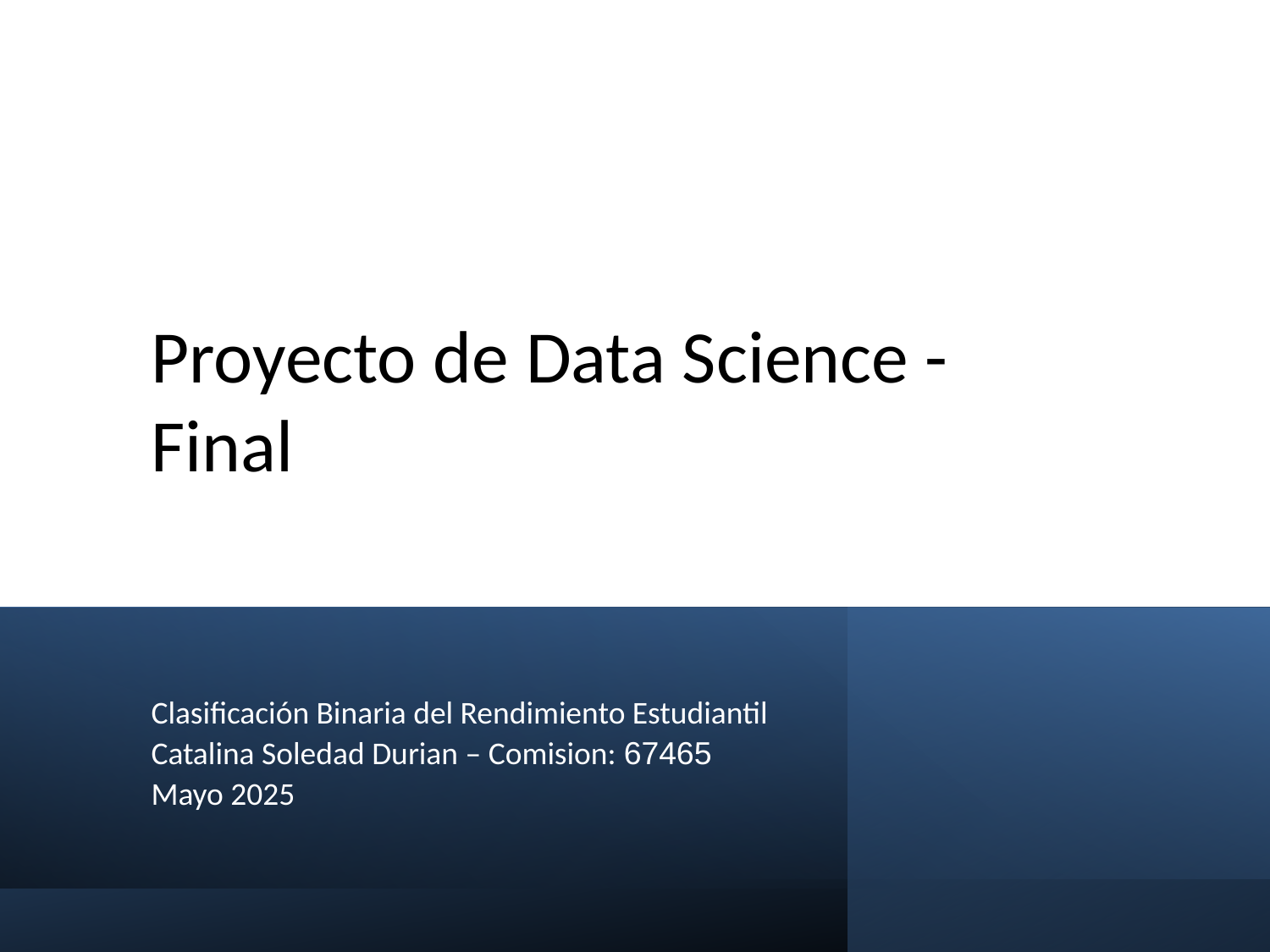

# Proyecto de Data Science - Final

Clasificación Binaria del Rendimiento Estudiantil
Catalina Soledad Durian – Comision: 67465
Mayo 2025